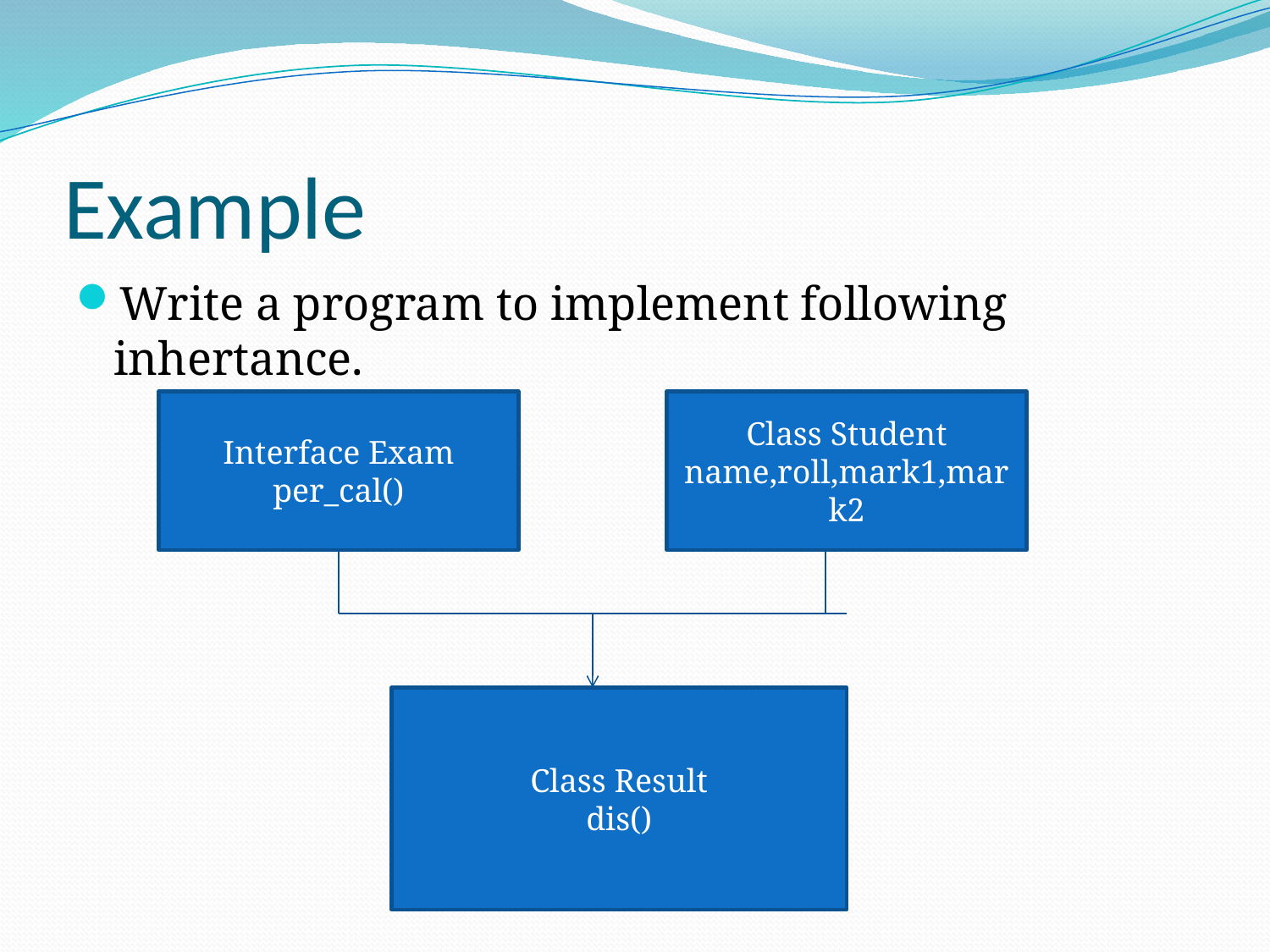

# Example
Write a program to implement following inhertance.
Interface Exam
per_cal()
Class Student
name,roll,mark1,mark2
Class Result
dis()